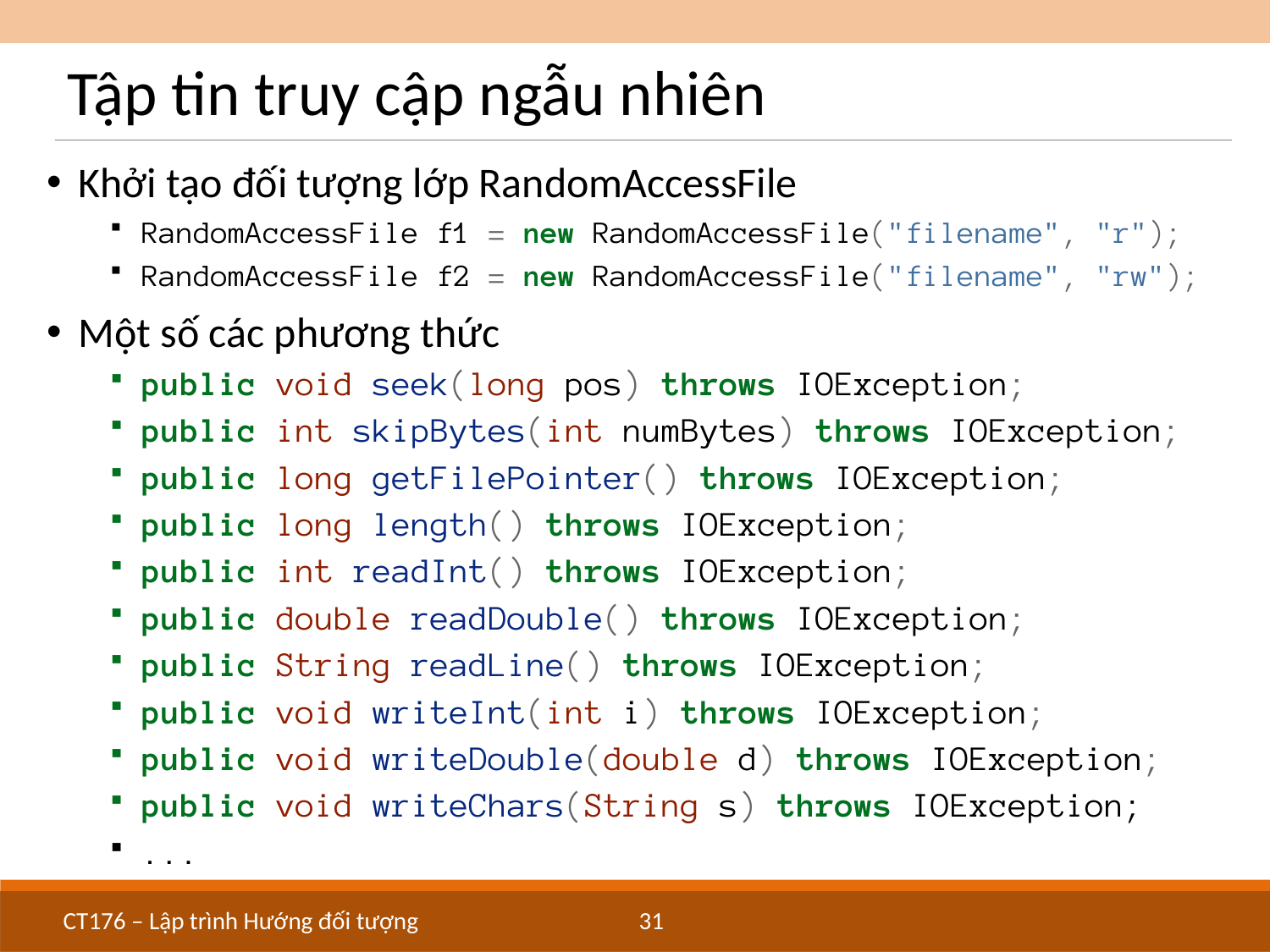

# Tập tin truy cập ngẫu nhiên
Khởi tạo đối tượng lớp RandomAccessFile
RandomAccessFile f1 = new RandomAccessFile("filename", "r");
RandomAccessFile f2 = new RandomAccessFile("filename", "rw");
Một số các phương thức
public void seek(long pos) throws IOException;
public int skipBytes(int numBytes) throws IOException;
public long getFilePointer() throws IOException;
public long length() throws IOException;
public int readInt() throws IOException;
public double readDouble() throws IOException;
public String readLine() throws IOException;
public void writeInt(int i) throws IOException;
public void writeDouble(double d) throws IOException;
public void writeChars(String s) throws IOException;
...